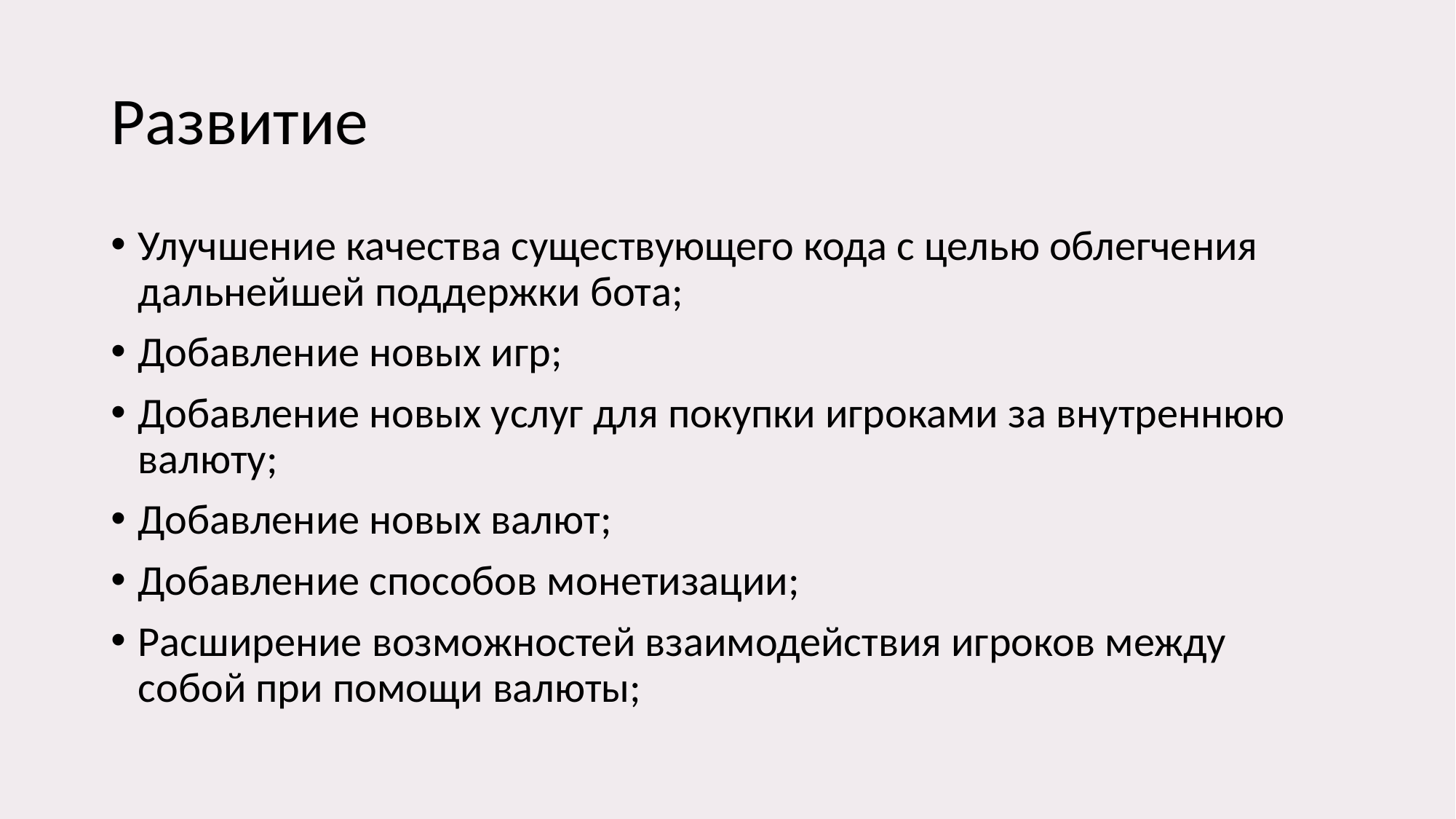

# Развитие
Улучшение качества существующего кода с целью облегчения дальнейшей поддержки бота;
Добавление новых игр;
Добавление новых услуг для покупки игроками за внутреннюю валюту;
Добавление новых валют;
Добавление способов монетизации;
Расширение возможностей взаимодействия игроков между собой при помощи валюты;